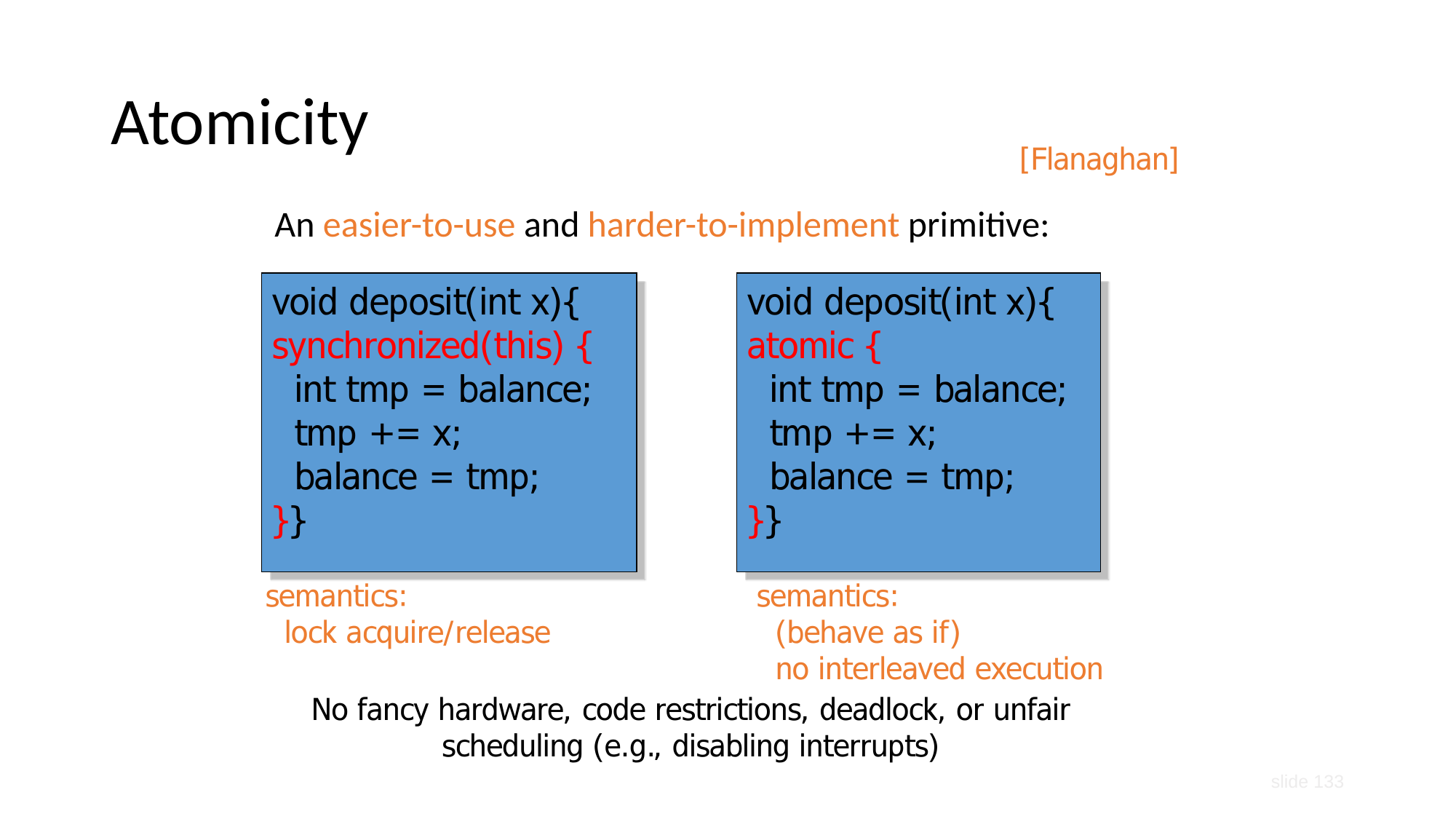

Atomicity
[Flanaghan]
An easier-to-use and harder-to-implement primitive:
void deposit(int x){
synchronized(this) {
  int tmp = balance;
  tmp += x;
  balance = tmp;
}}

void deposit(int x){
atomic {
  int tmp = balance;
  tmp += x;
  balance = tmp;
}}

semantics:
  lock acquire/release
semantics:
  (behave as if)
  no interleaved execution
No fancy hardware, code restrictions, deadlock, or unfair scheduling (e.g., disabling interrupts)
slide 133